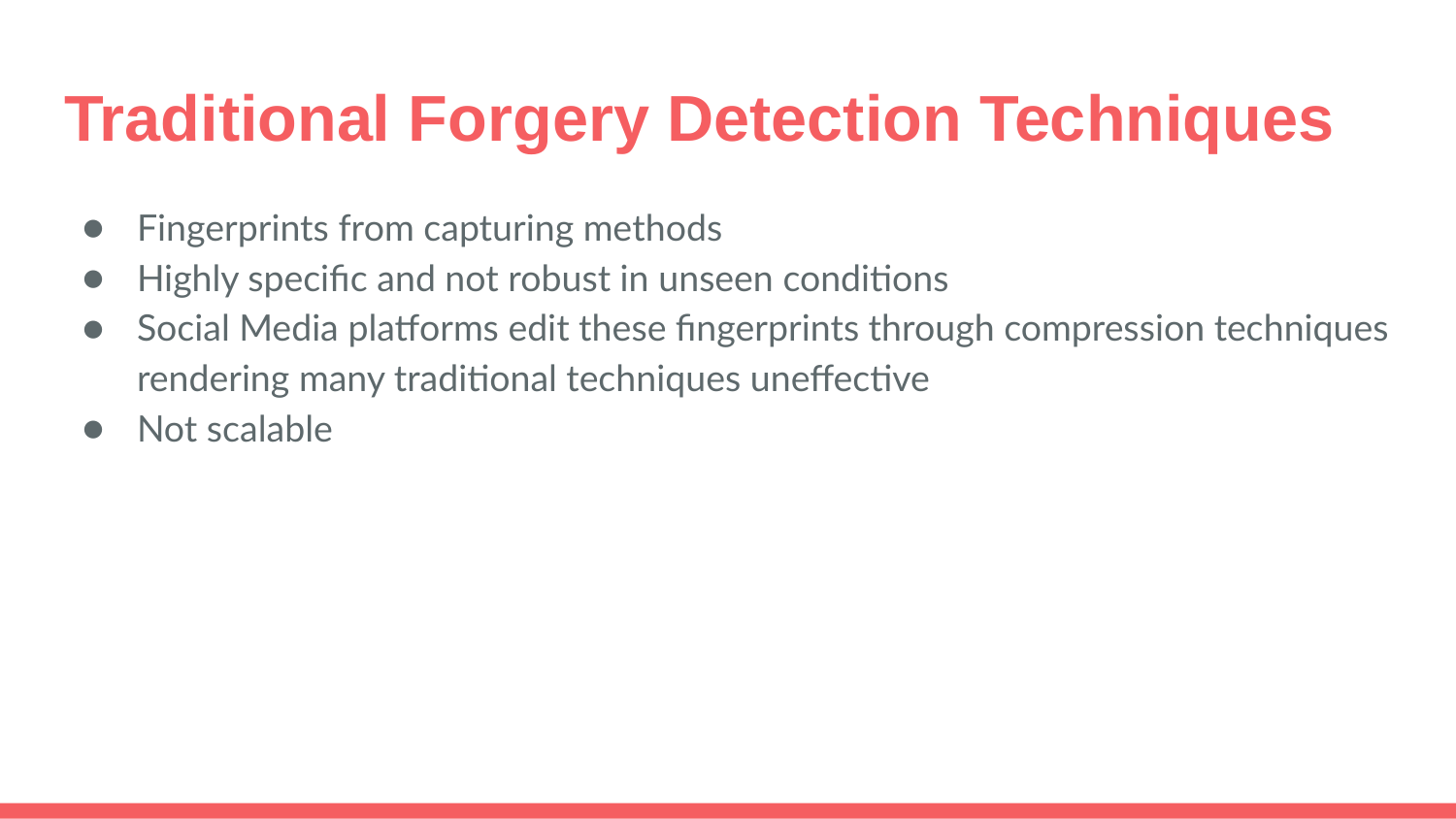

# Traditional Forgery Detection Techniques
Fingerprints from capturing methods
Highly specific and not robust in unseen conditions
Social Media platforms edit these fingerprints through compression techniques rendering many traditional techniques uneffective
Not scalable